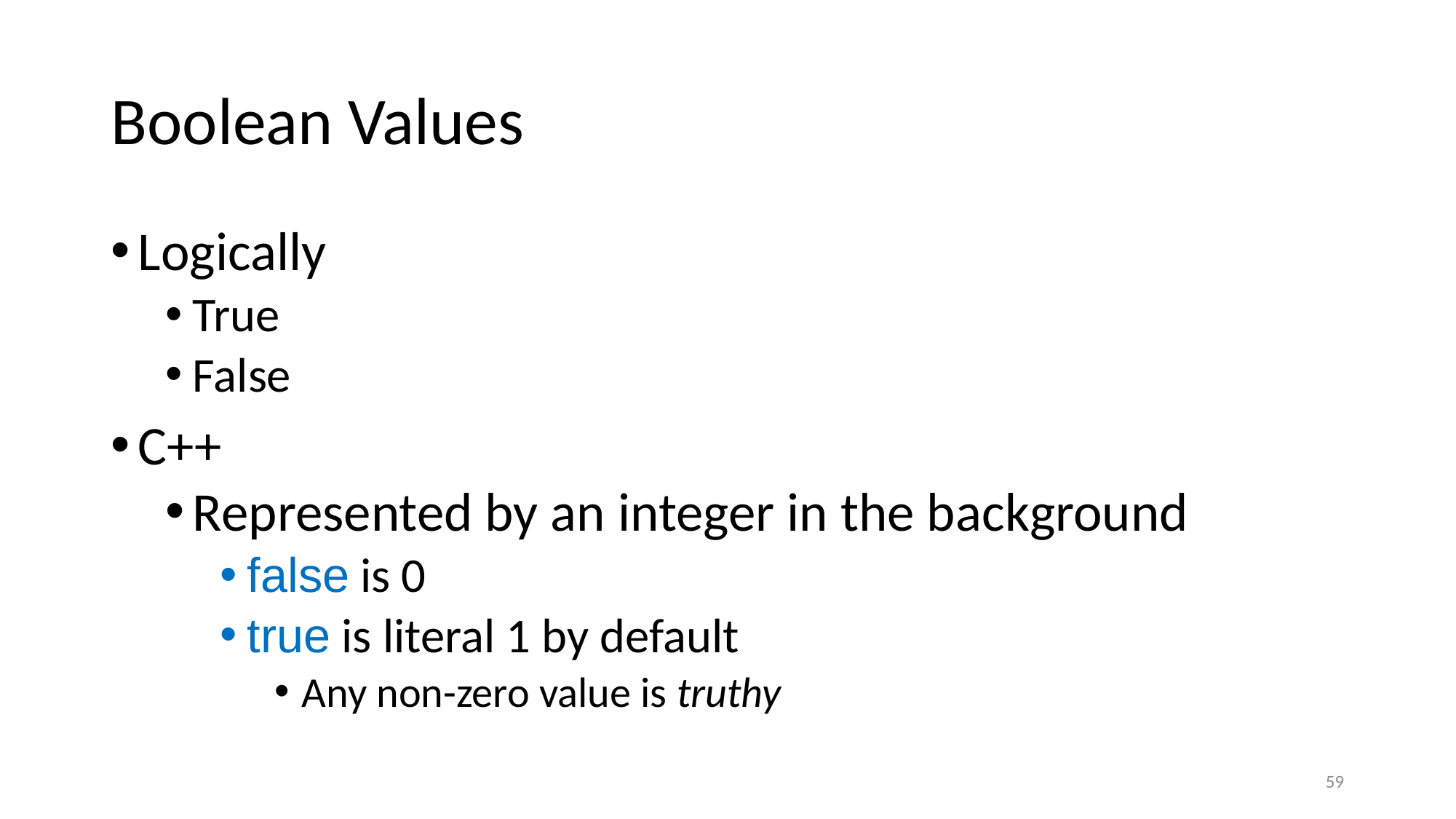

# Boolean Values
Logically
True
False
C++
Represented by an integer in the background
false is 0
true is literal 1 by default
Any non-zero value is truthy
59